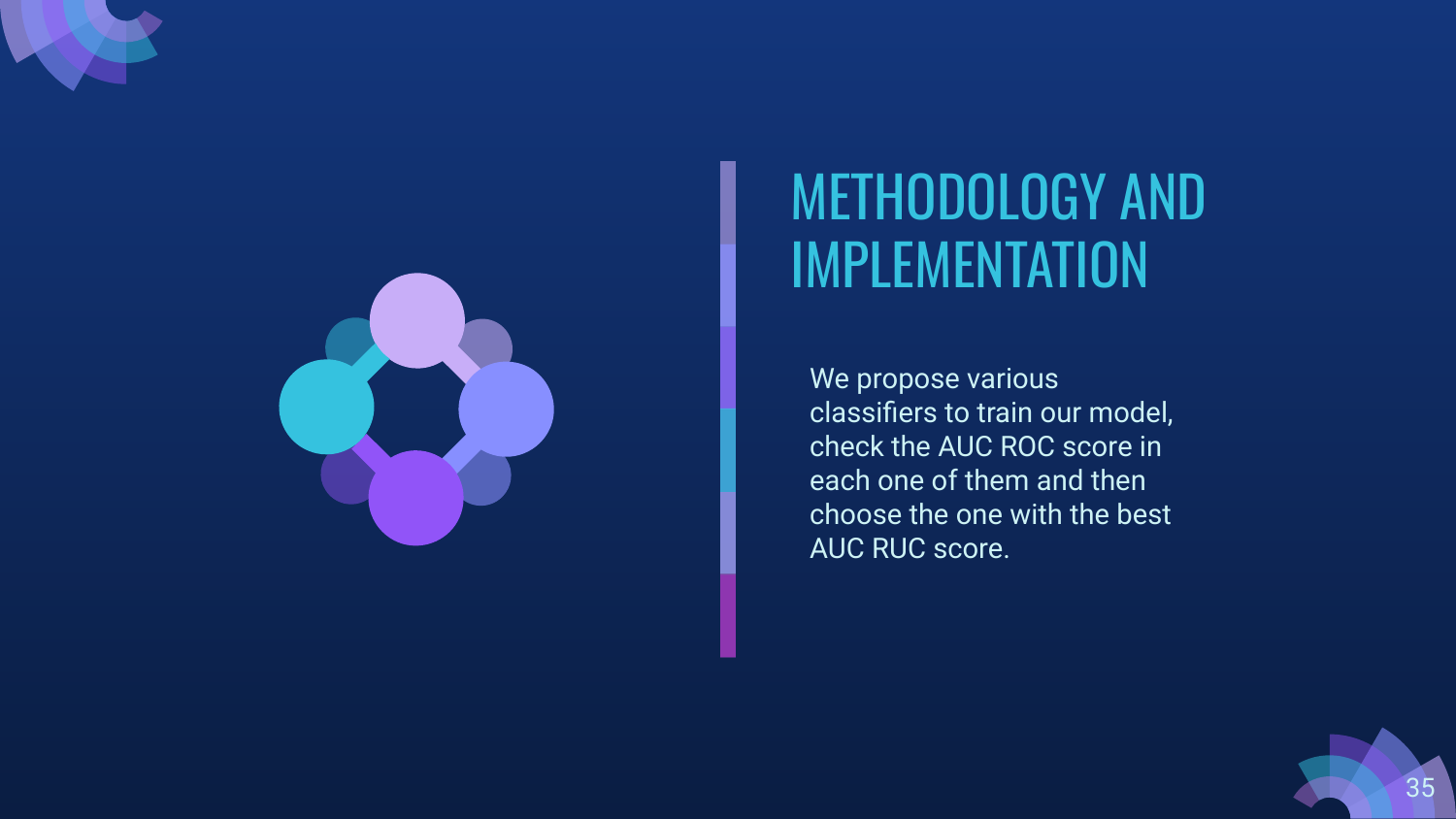

# METHODOLOGY AND IMPLEMENTATION

We propose various classifiers to train our model, check the AUC ROC score in each one of them and then choose the one with the best AUC RUC score.

35